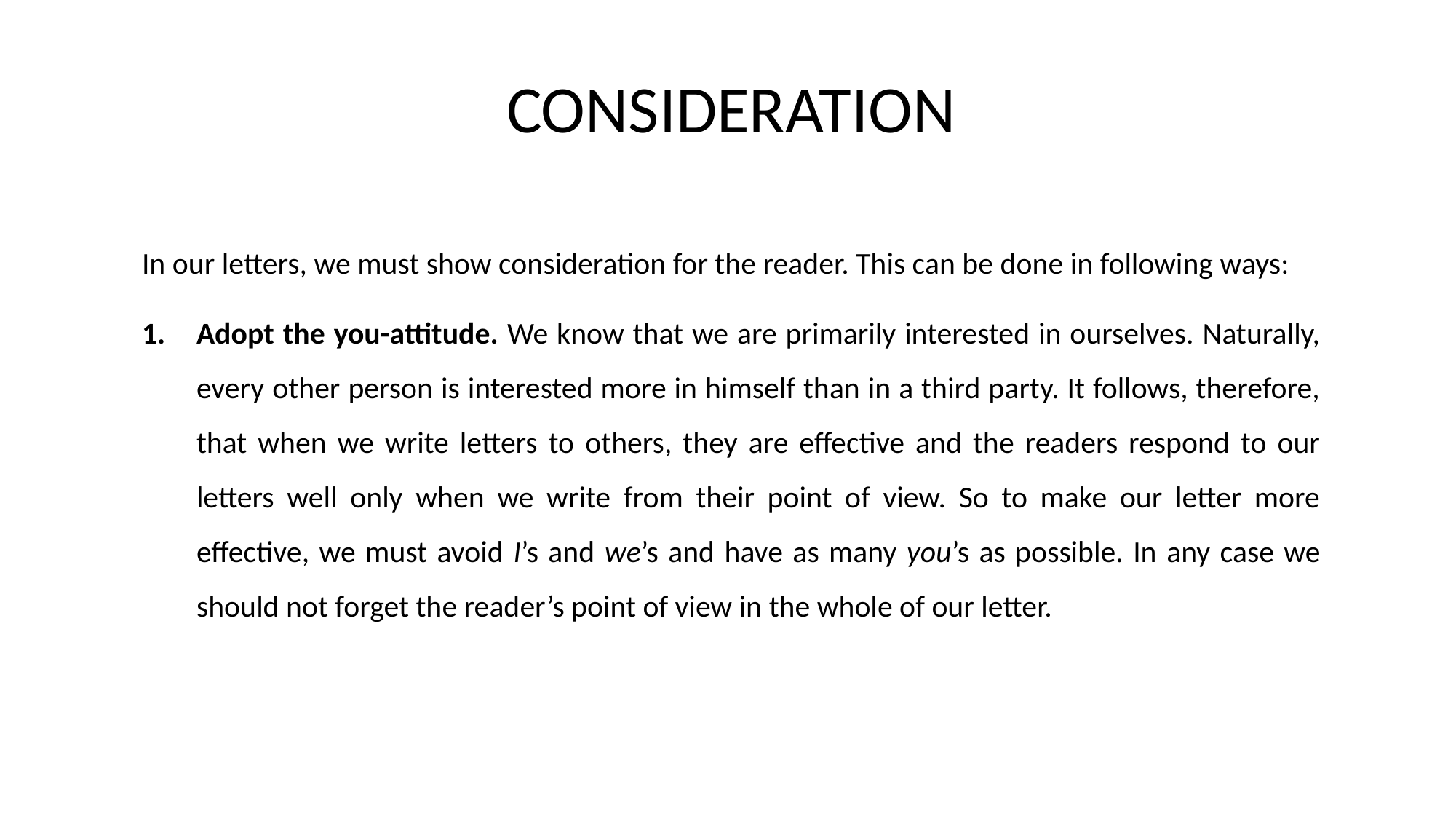

# CONSIDERATION
In our letters, we must show consideration for the reader. This can be done in following ways:
Adopt the you-attitude. We know that we are primarily interested in ourselves. Naturally, every other person is interested more in himself than in a third party. It follows, therefore, that when we write letters to others, they are effective and the readers respond to our letters well only when we write from their point of view. So to make our letter more effective, we must avoid I’s and we’s and have as many you’s as possible. In any case we should not forget the reader’s point of view in the whole of our letter.